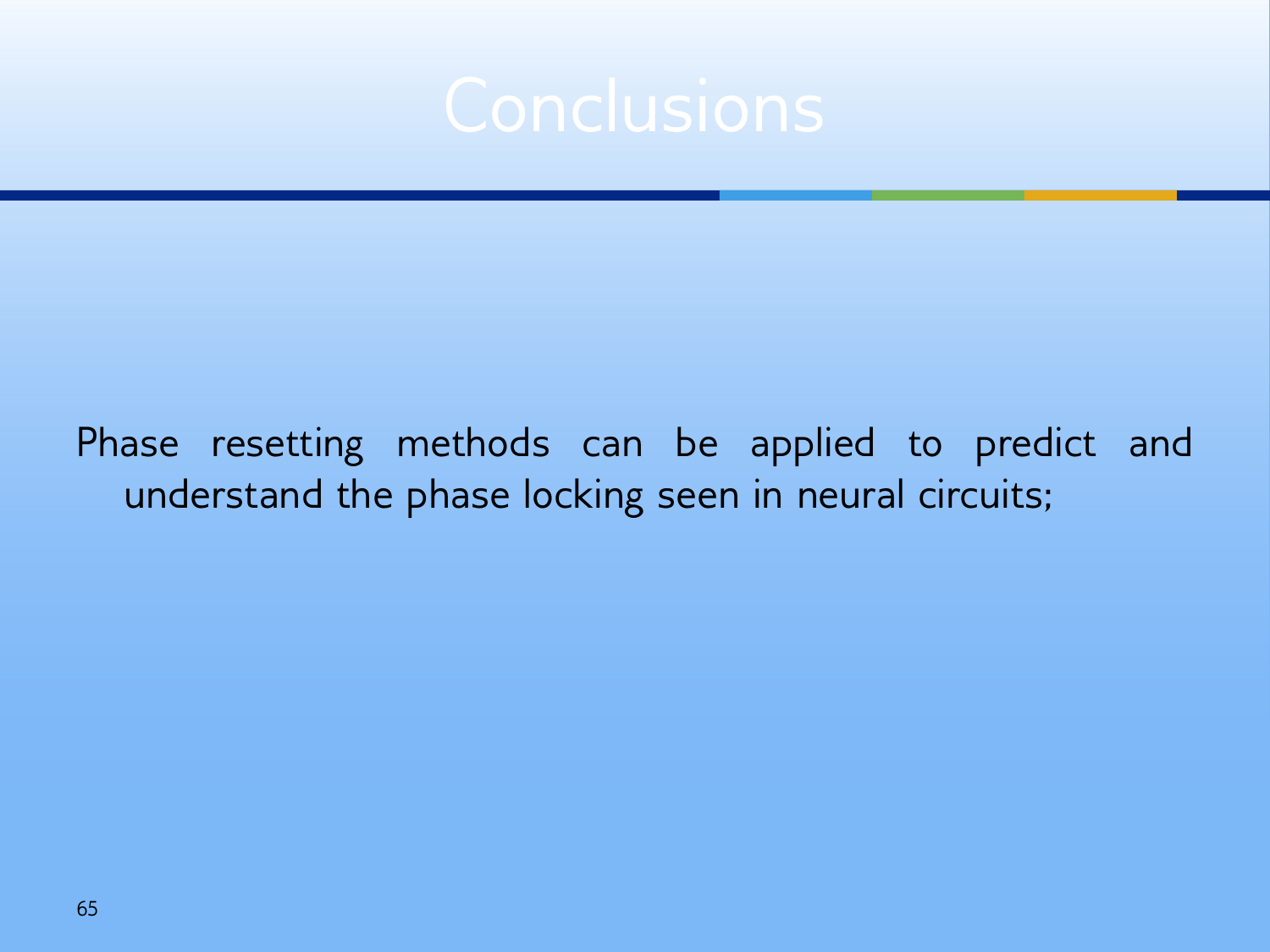

# Conclusions

Phase resetting methods can be applied to predict and understand the phase locking seen in neural circuits;

65